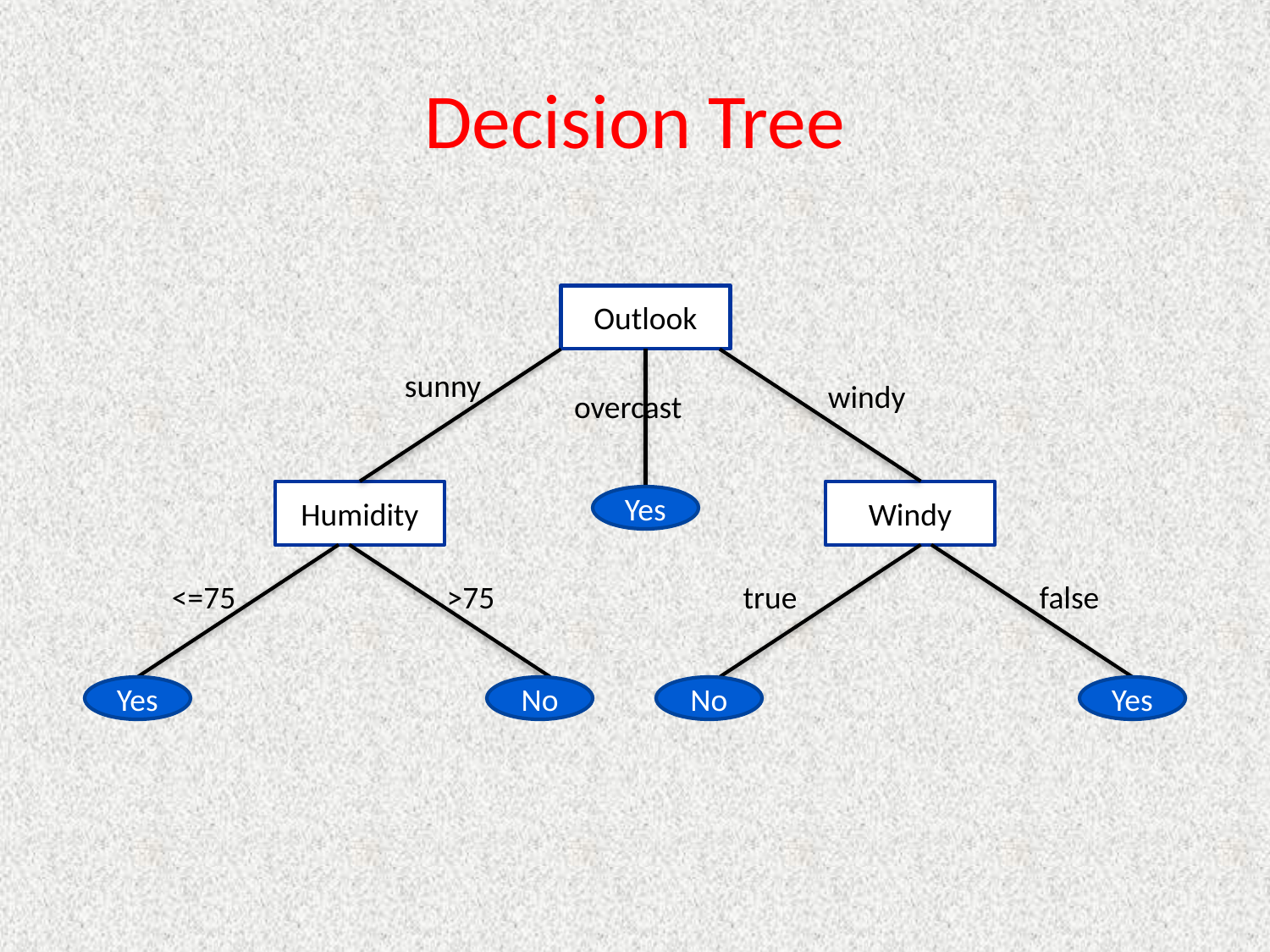

# Decision Tree
Outlook
sunny
windy
overcast
Humidity
Windy
Yes
<=75
>75
true
false
Yes
No
No
Yes